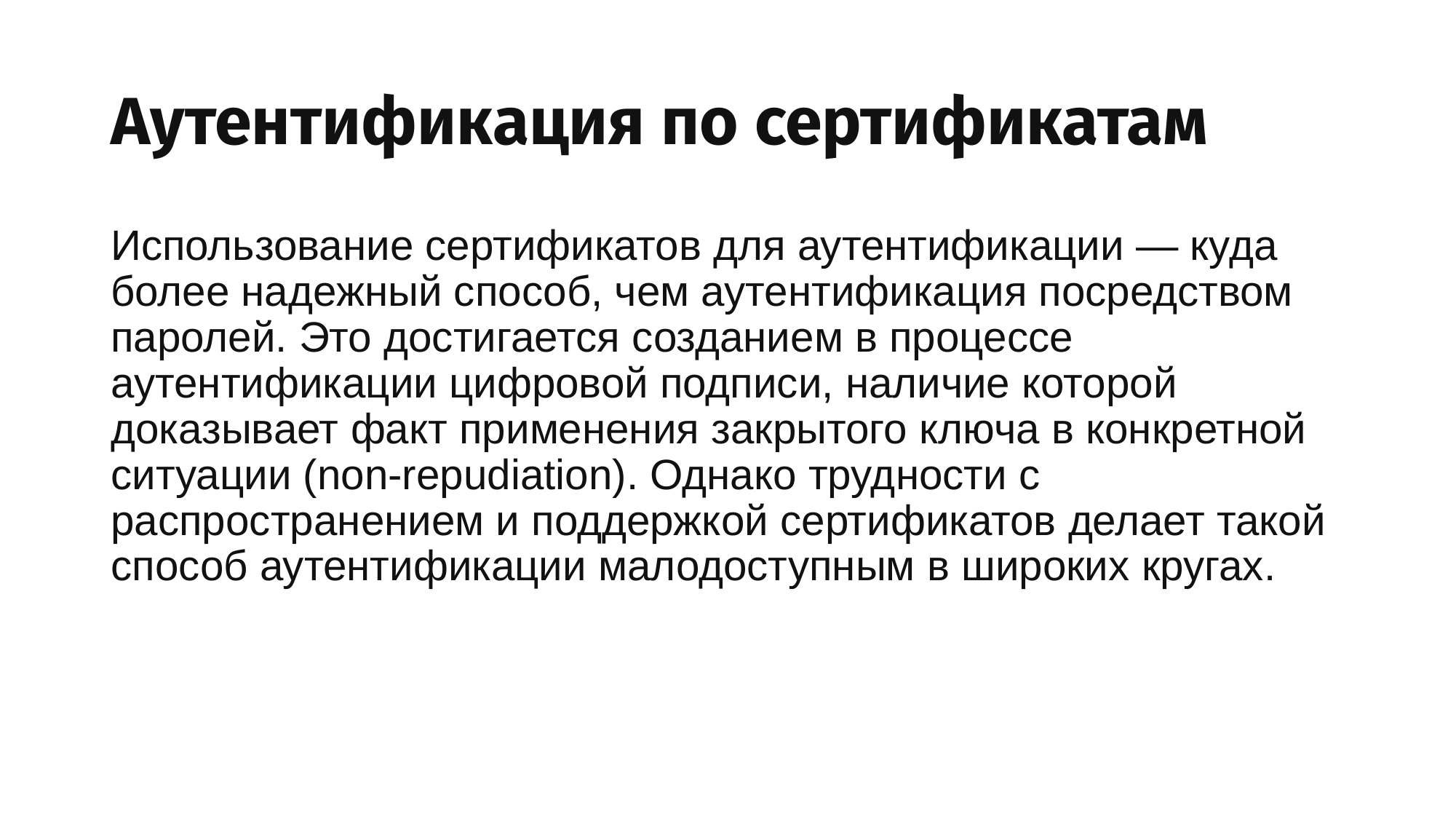

# Аутентификация по сертификатам
Использование сертификатов для аутентификации — куда более надежный способ, чем аутентификация посредством паролей. Это достигается созданием в процессе аутентификации цифровой подписи, наличие которой доказывает факт применения закрытого ключа в конкретной ситуации (non-repudiation). Однако трудности с распространением и поддержкой сертификатов делает такой способ аутентификации малодоступным в широких кругах.